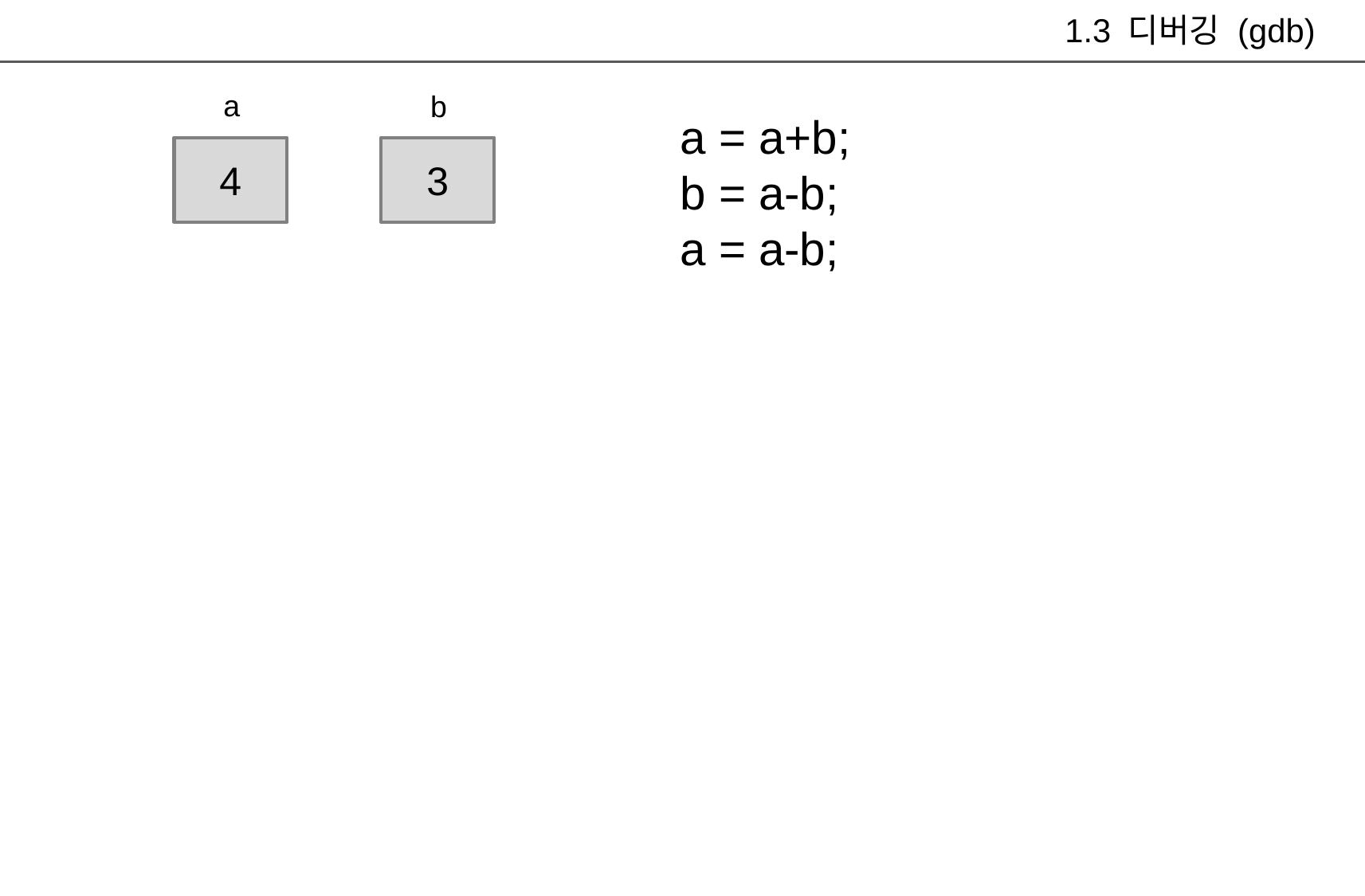

#
a
b
a = a+b;
b = a-b;
a = a-b;
4
3